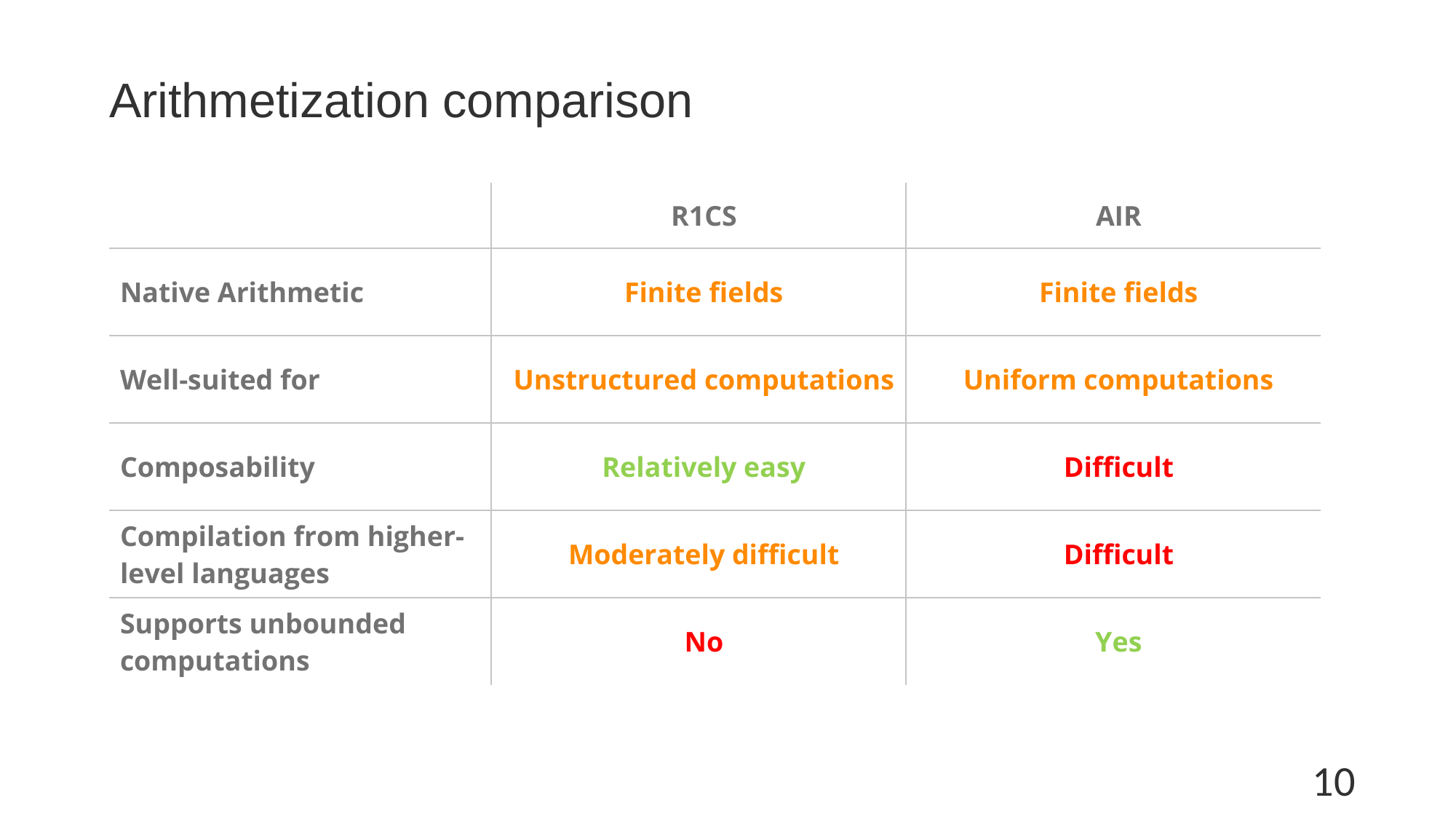

# Arithmetization comparison
|  | R1CS | AIR |
| --- | --- | --- |
| Native Arithmetic | Finite fields | Finite fields |
| Well-suited for | Unstructured computations | Uniform computations |
| Composability | Relatively easy | Difficult |
| Compilation from higher-level languages | Moderately difficult | Difficult |
| Supports unbounded computations | No | Yes |
10